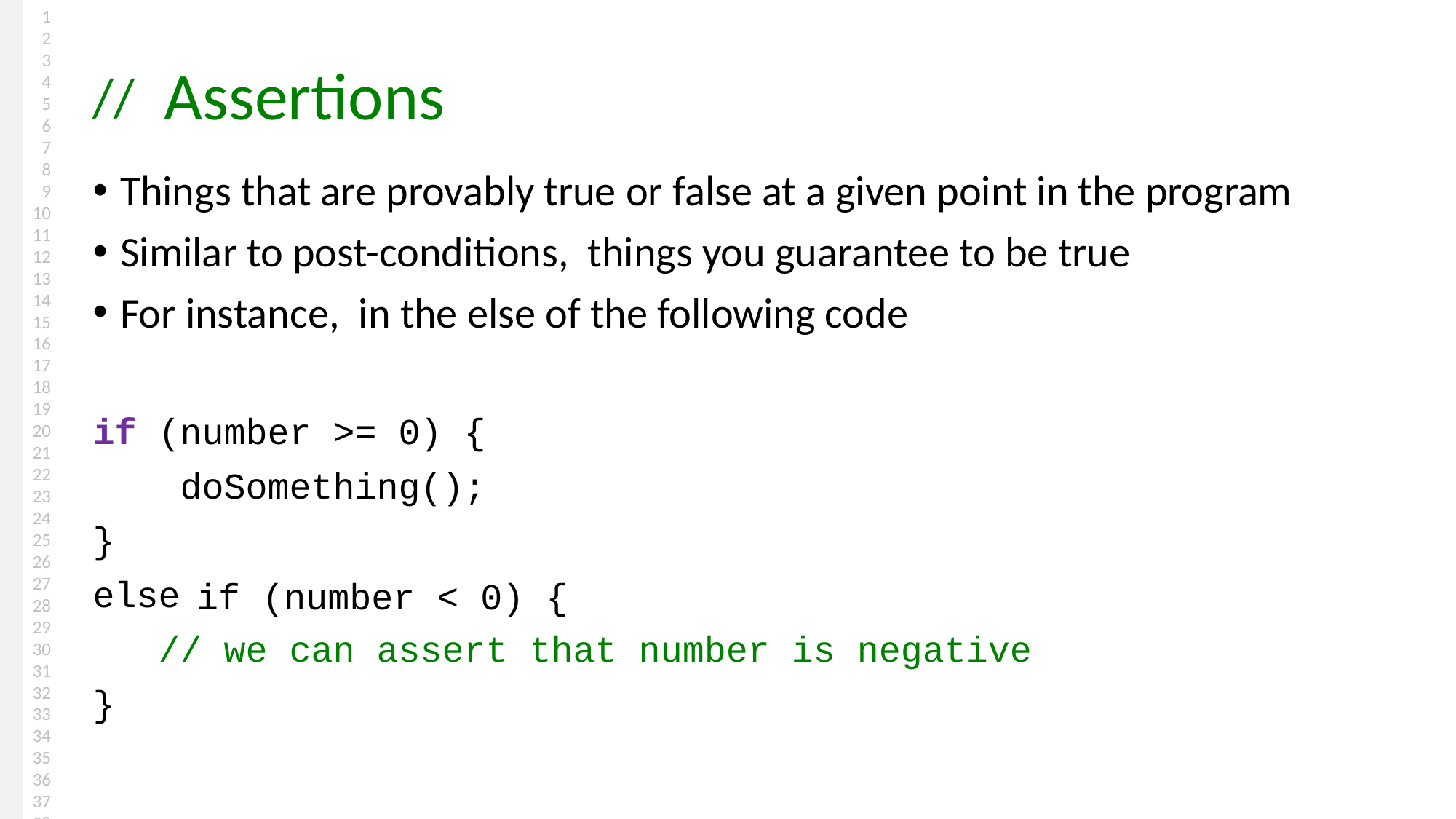

# Assertions
Things that are provably true or false at a given point in the program
Similar to post-conditions,  things you guarantee to be true
For instance,  in the else of the following code

if (number >= 0) {
    doSomething();
}
else {
   // we can assert that number is negative
}

if (number < 0) {